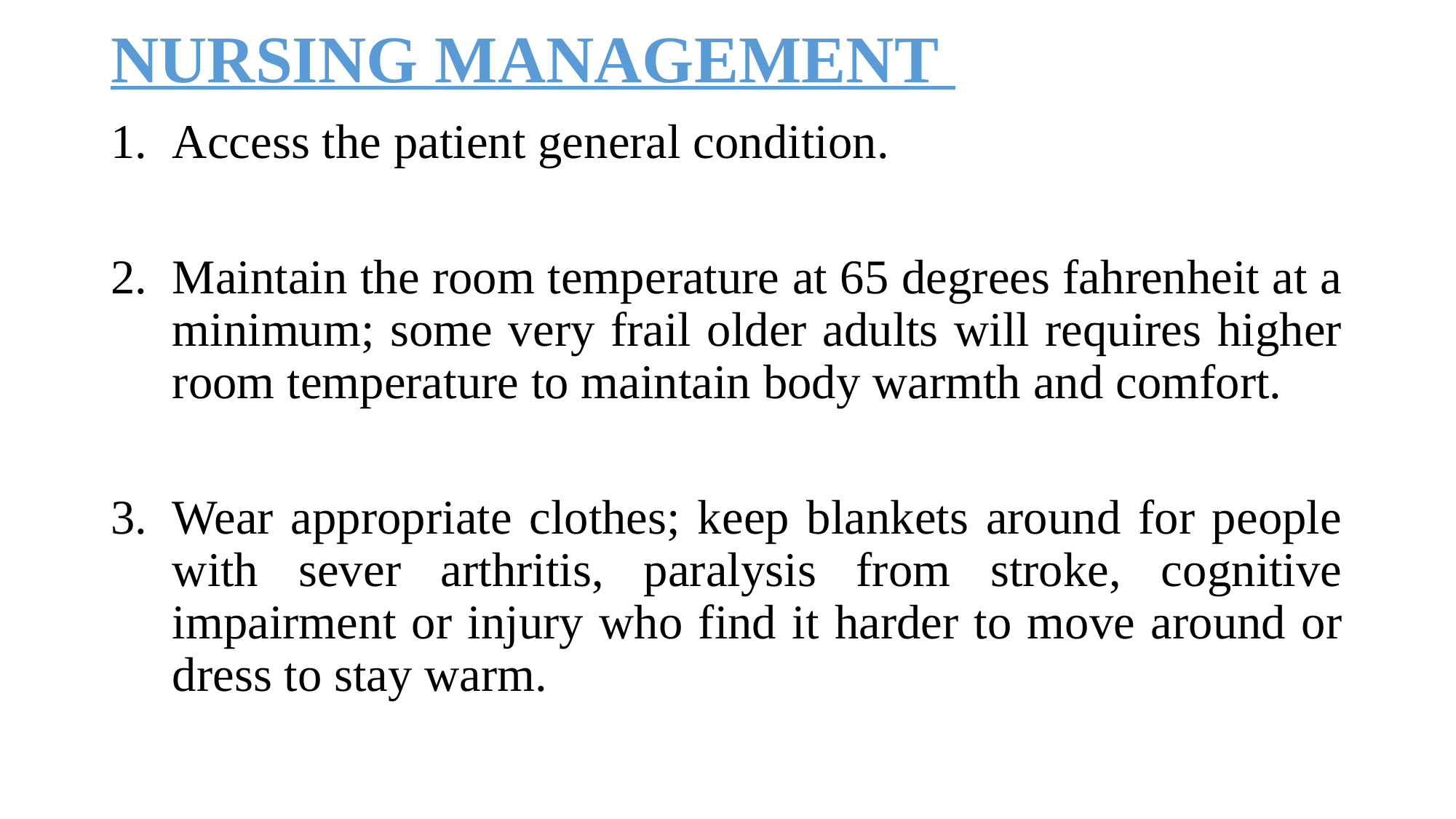

# NURSING MANAGEMENT
Access the patient general condition.

Maintain the room temperature at 65 degrees fahrenheit at a minimum; some very frail older adults will requires higher room temperature to maintain body warmth and comfort.

Wear appropriate clothes; keep blankets around for people with sever arthritis, paralysis from stroke, cognitive impairment or injury who find it harder to move around or dress to stay warm.